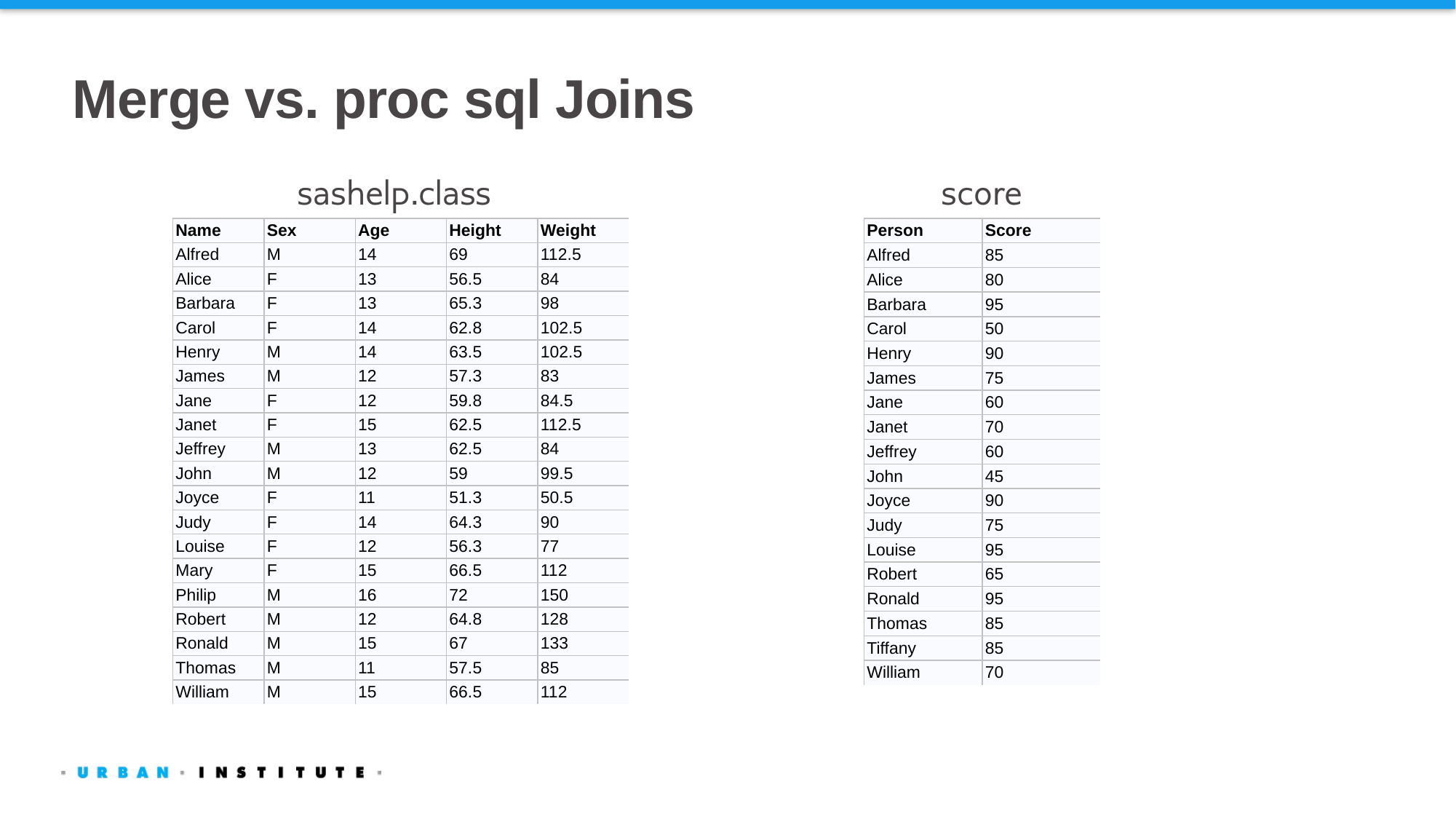

# Merge vs. proc sql Joins
sashelp.class
score
| Name | Sex | Age | Height | Weight |
| --- | --- | --- | --- | --- |
| Alfred | M | 14 | 69 | 112.5 |
| Alice | F | 13 | 56.5 | 84 |
| Barbara | F | 13 | 65.3 | 98 |
| Carol | F | 14 | 62.8 | 102.5 |
| Henry | M | 14 | 63.5 | 102.5 |
| James | M | 12 | 57.3 | 83 |
| Jane | F | 12 | 59.8 | 84.5 |
| Janet | F | 15 | 62.5 | 112.5 |
| Jeffrey | M | 13 | 62.5 | 84 |
| John | M | 12 | 59 | 99.5 |
| Joyce | F | 11 | 51.3 | 50.5 |
| Judy | F | 14 | 64.3 | 90 |
| Louise | F | 12 | 56.3 | 77 |
| Mary | F | 15 | 66.5 | 112 |
| Philip | M | 16 | 72 | 150 |
| Robert | M | 12 | 64.8 | 128 |
| Ronald | M | 15 | 67 | 133 |
| Thomas | M | 11 | 57.5 | 85 |
| William | M | 15 | 66.5 | 112 |
| Person | Score |
| --- | --- |
| Alfred | 85 |
| Alice | 80 |
| Barbara | 95 |
| Carol | 50 |
| Henry | 90 |
| James | 75 |
| Jane | 60 |
| Janet | 70 |
| Jeffrey | 60 |
| John | 45 |
| Joyce | 90 |
| Judy | 75 |
| Louise | 95 |
| Robert | 65 |
| Ronald | 95 |
| Thomas | 85 |
| Tiffany | 85 |
| William | 70 |